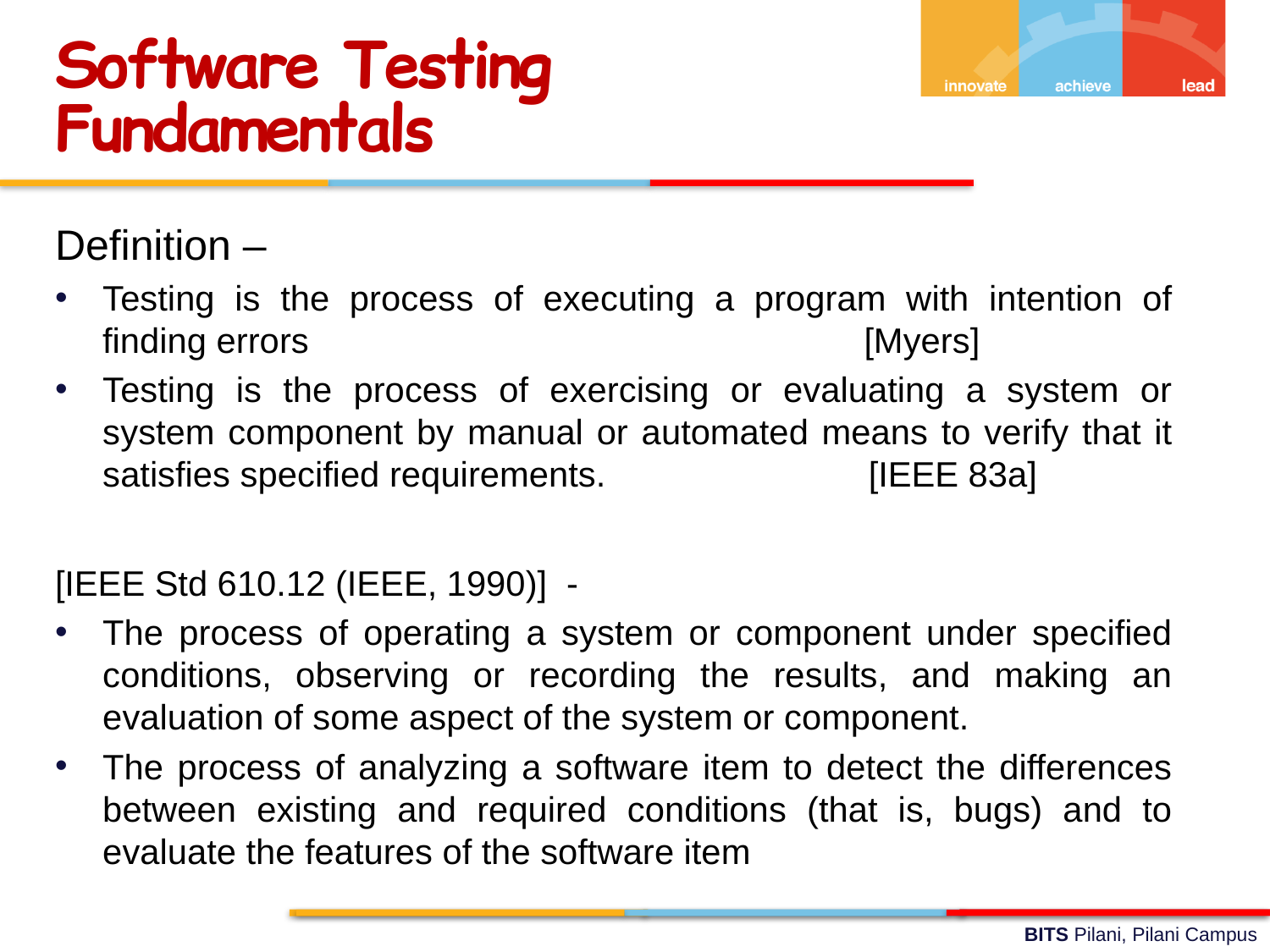

Software Testing Fundamentals
Definition –
Testing is the process of executing a program with intention of finding errors                                                         [Myers]
Testing is the process of exercising or evaluating a system or system component by manual or automated means to verify that it satisfies specified requirements.                           [IEEE 83a]

[IEEE Std 610.12 (IEEE, 1990)]  -
The process of operating a system or component under specified conditions, observing or recording the results, and making an evaluation of some aspect of the system or component.
The process of analyzing a software item to detect the differences between existing and required conditions (that is, bugs) and to evaluate the features of the software item